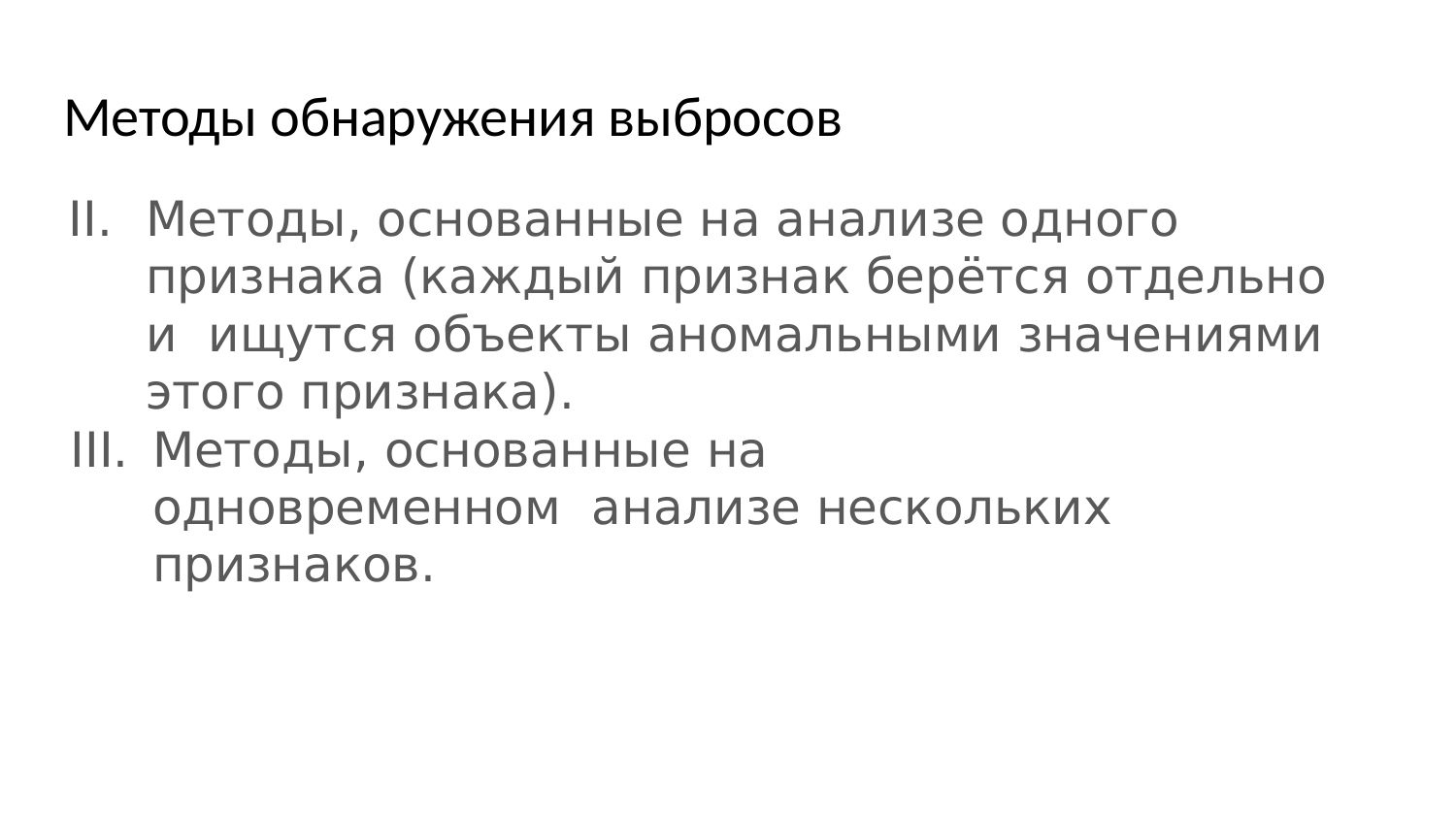

# Методы обнаружения выбросов
Методы, основанные на анализе одного  признака (каждый признак берётся отдельно и  ищутся объекты аномальными значениями  этого признака).
Методы, основанные на одновременном  анализе нескольких признаков.